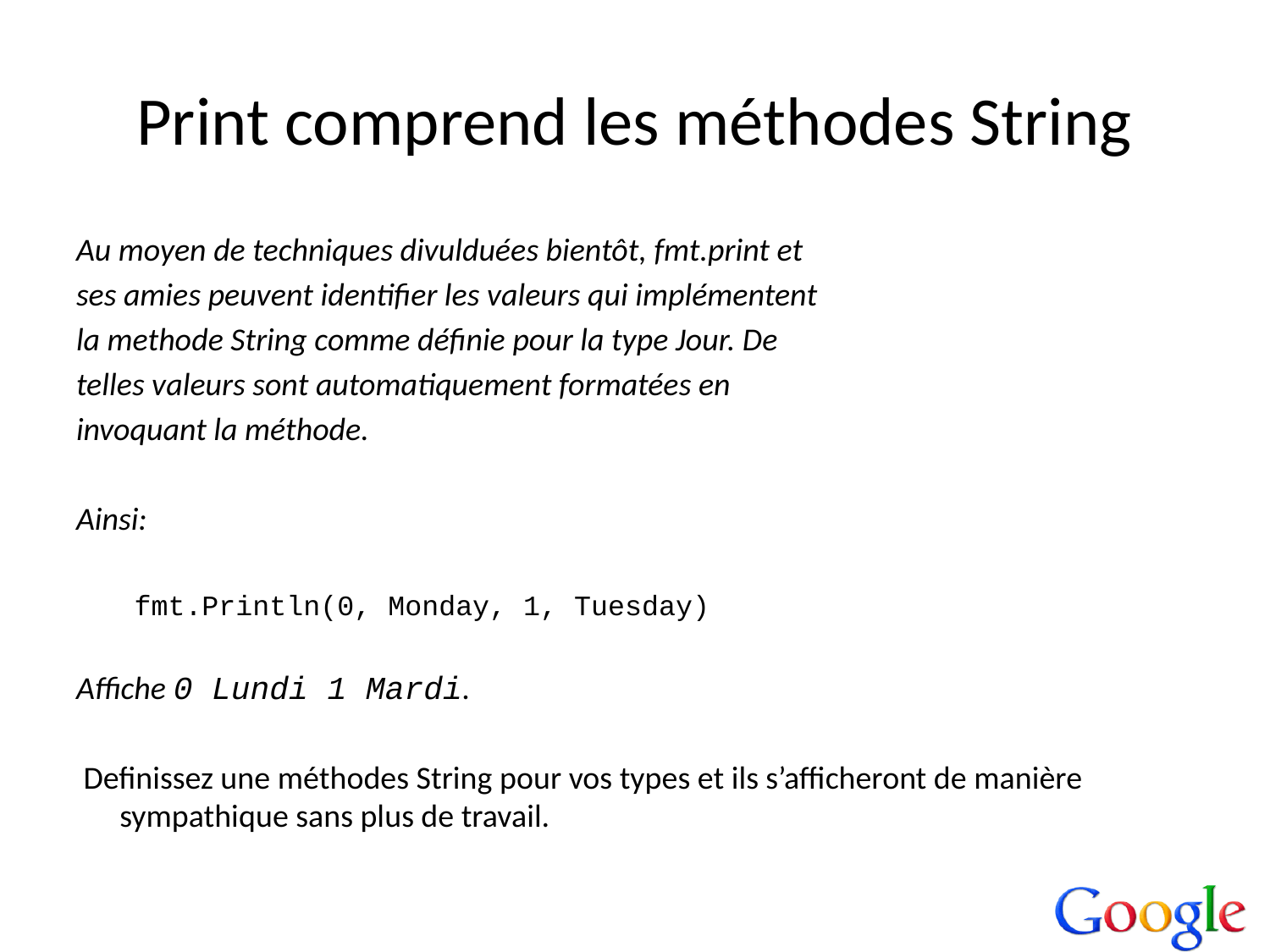

# Print comprend les méthodes String
Au moyen de techniques divulduées bientôt, fmt.print et
ses amies peuvent identifier les valeurs qui implémentent
la methode String comme définie pour la type Jour. De
telles valeurs sont automatiquement formatées en
invoquant la méthode.

Ainsi:

fmt.Println(0, Monday, 1, Tuesday)

Affiche 0 Lundi 1 Mardi.

 Definissez une méthodes String pour vos types et ils s’afficheront de manière sympathique sans plus de travail.